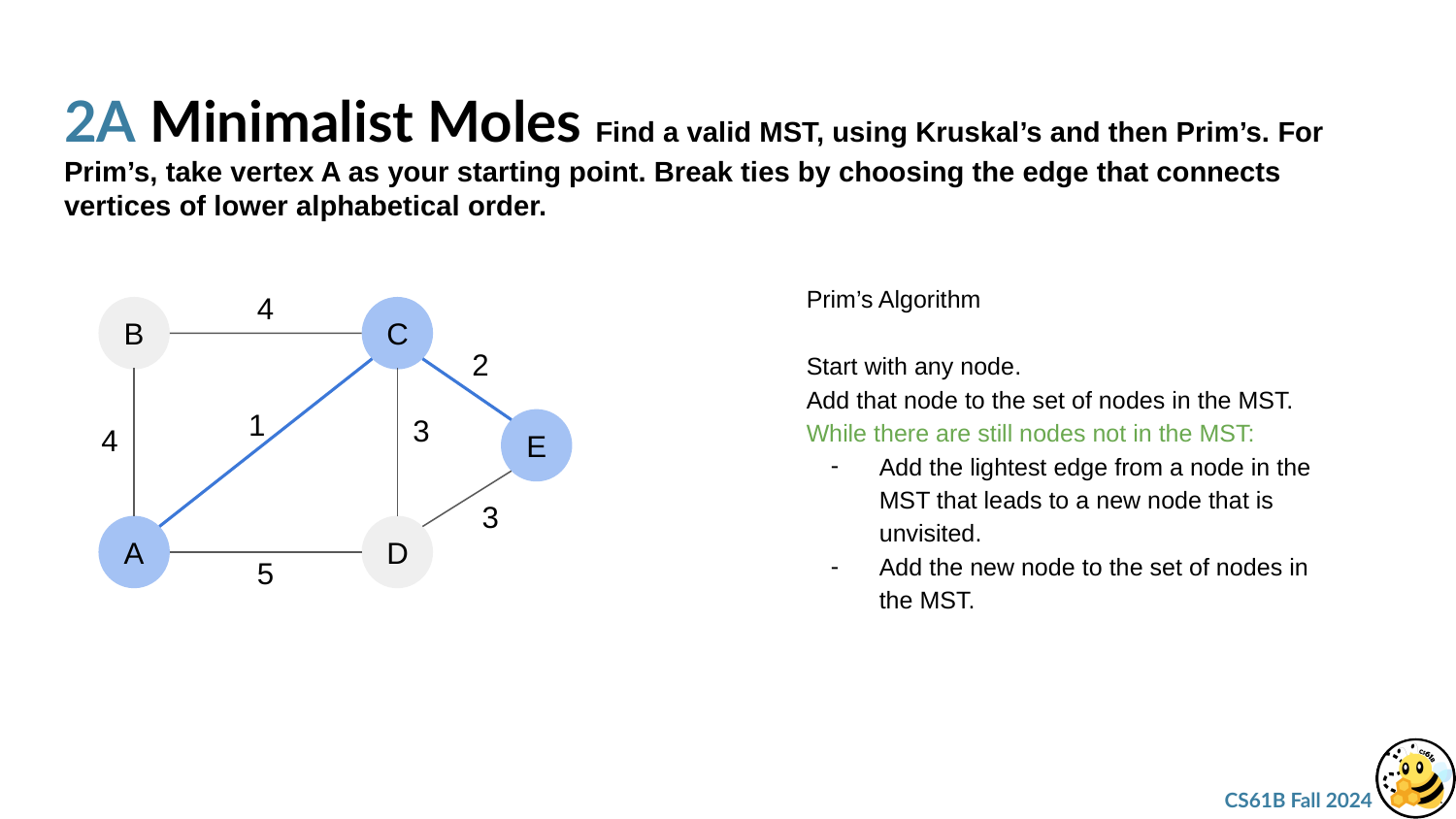

# 2A Minimalist Moles Find a valid MST, using Kruskal’s and then Prim’s. For Prim’s, take vertex A as your starting point. Break ties by choosing the edge that connects vertices of lower alphabetical order.
Prim’s Algorithm

Start with any node.
Add that node to the set of nodes in the MST.
While there are still nodes not in the MST:
Add the lightest edge from a node in the MST that leads to a new node that is unvisited.
Add the new node to the set of nodes in the MST.
4
B
C
2
1
3
4
E
3
A
D
5